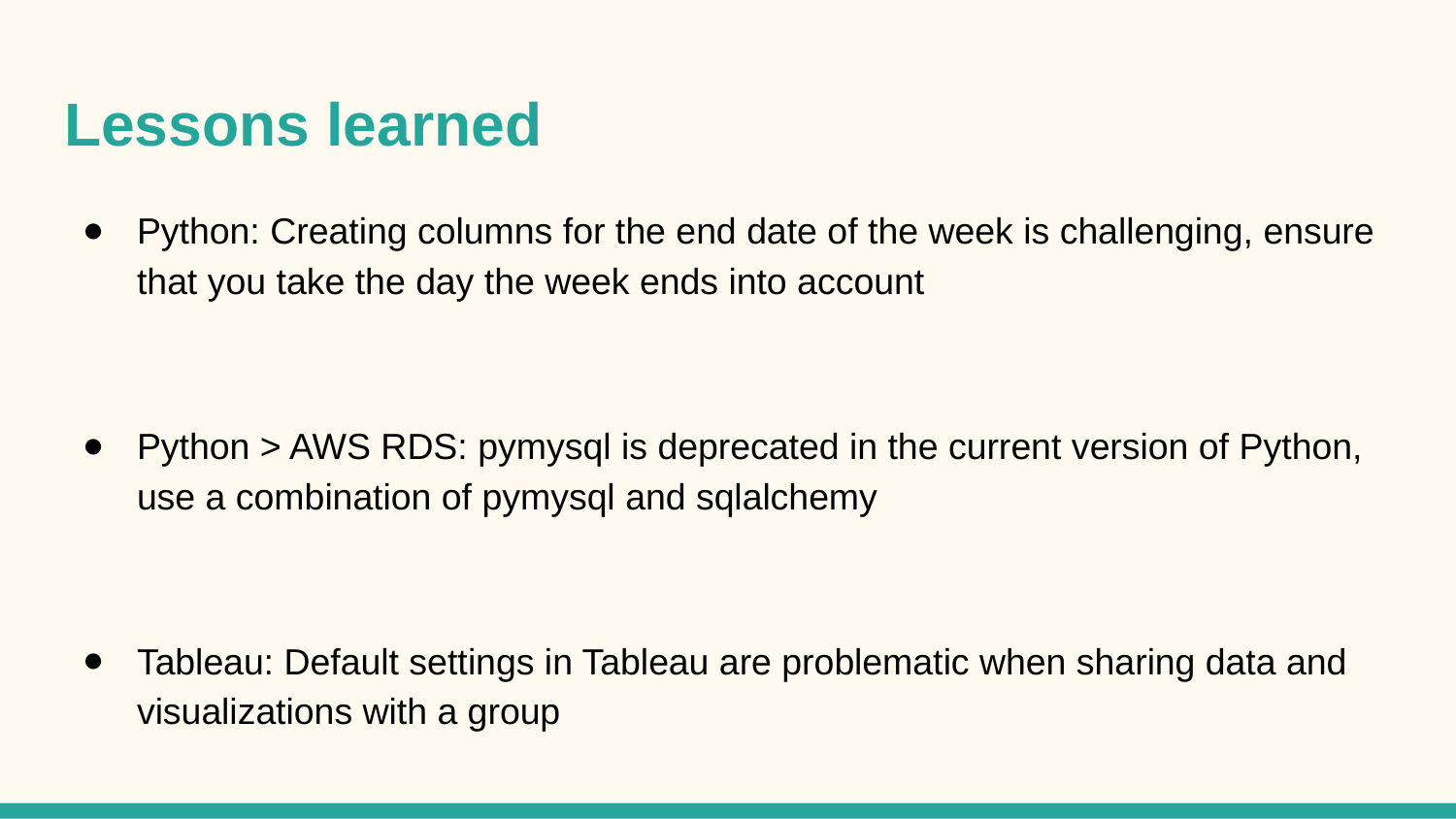

# Lessons learned
Python: Creating columns for the end date of the week is challenging, ensure that you take the day the week ends into account

Python > AWS RDS: pymysql is deprecated in the current version of Python, use a combination of pymysql and sqlalchemy

Tableau: Default settings in Tableau are problematic when sharing data and visualizations with a group